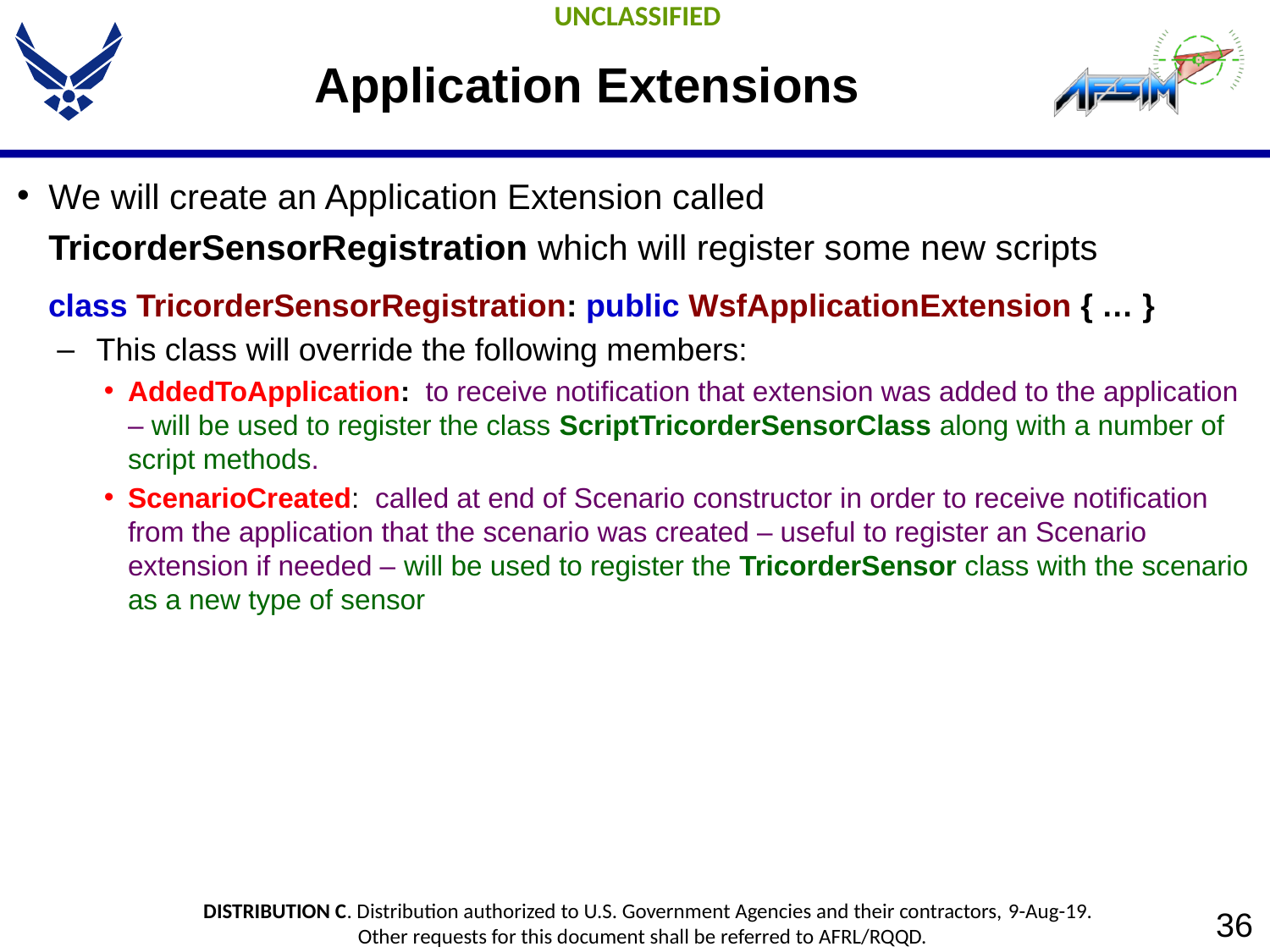

# Application Extensions
We will create an Application Extension called TricorderSensorRegistration which will register some new scripts
class TricorderSensorRegistration: public WsfApplicationExtension { … }
This class will override the following members:
AddedToApplication:  to receive notification that extension was added to the application – will be used to register the class ScriptTricorderSensorClass along with a number of script methods.
ScenarioCreated:  called at end of Scenario constructor in order to receive notification from the application that the scenario was created – useful to register an Scenario extension if needed – will be used to register the TricorderSensor class with the scenario as a new type of sensor